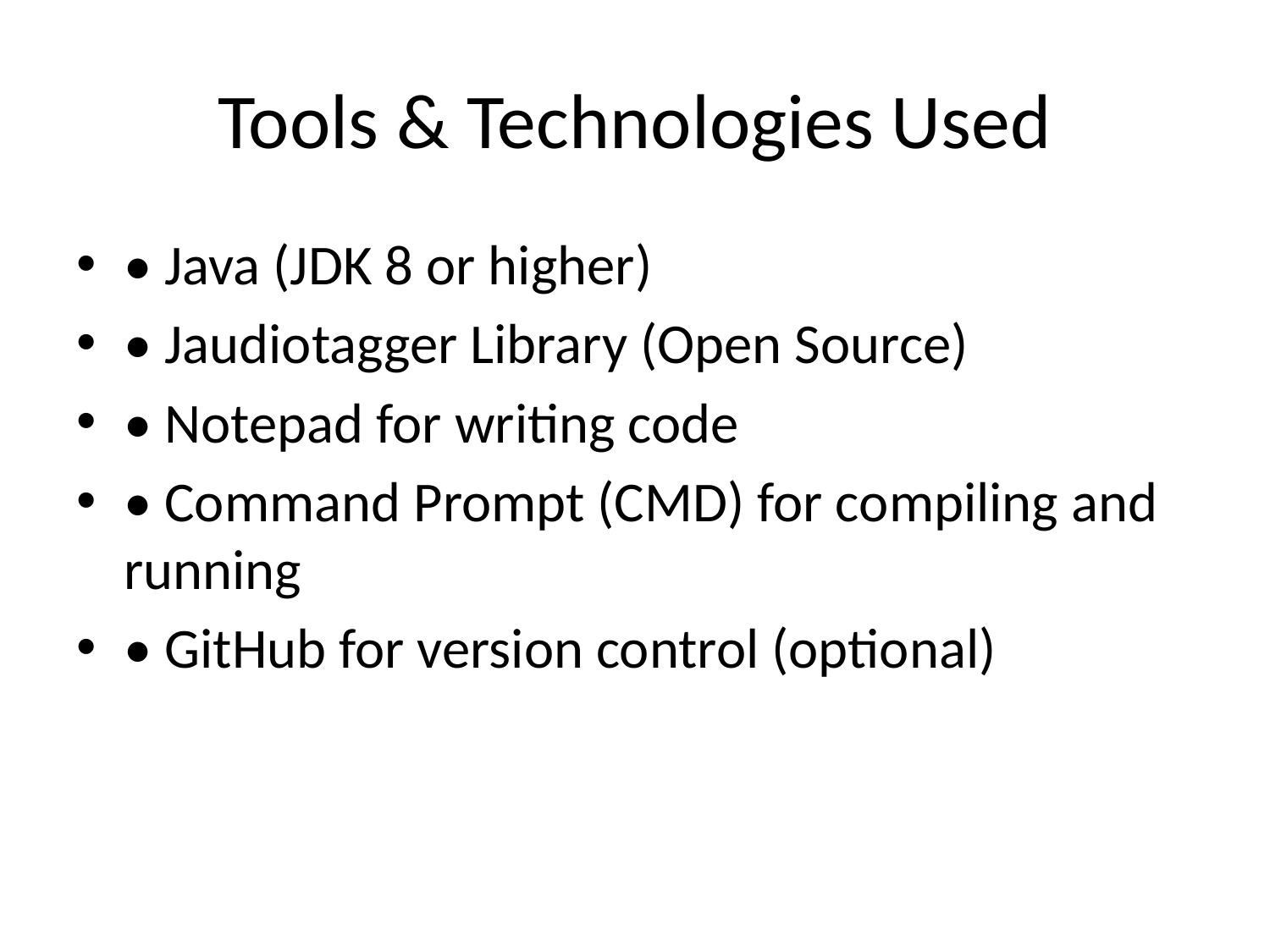

# Tools & Technologies Used
• Java (JDK 8 or higher)
• Jaudiotagger Library (Open Source)
• Notepad for writing code
• Command Prompt (CMD) for compiling and running
• GitHub for version control (optional)